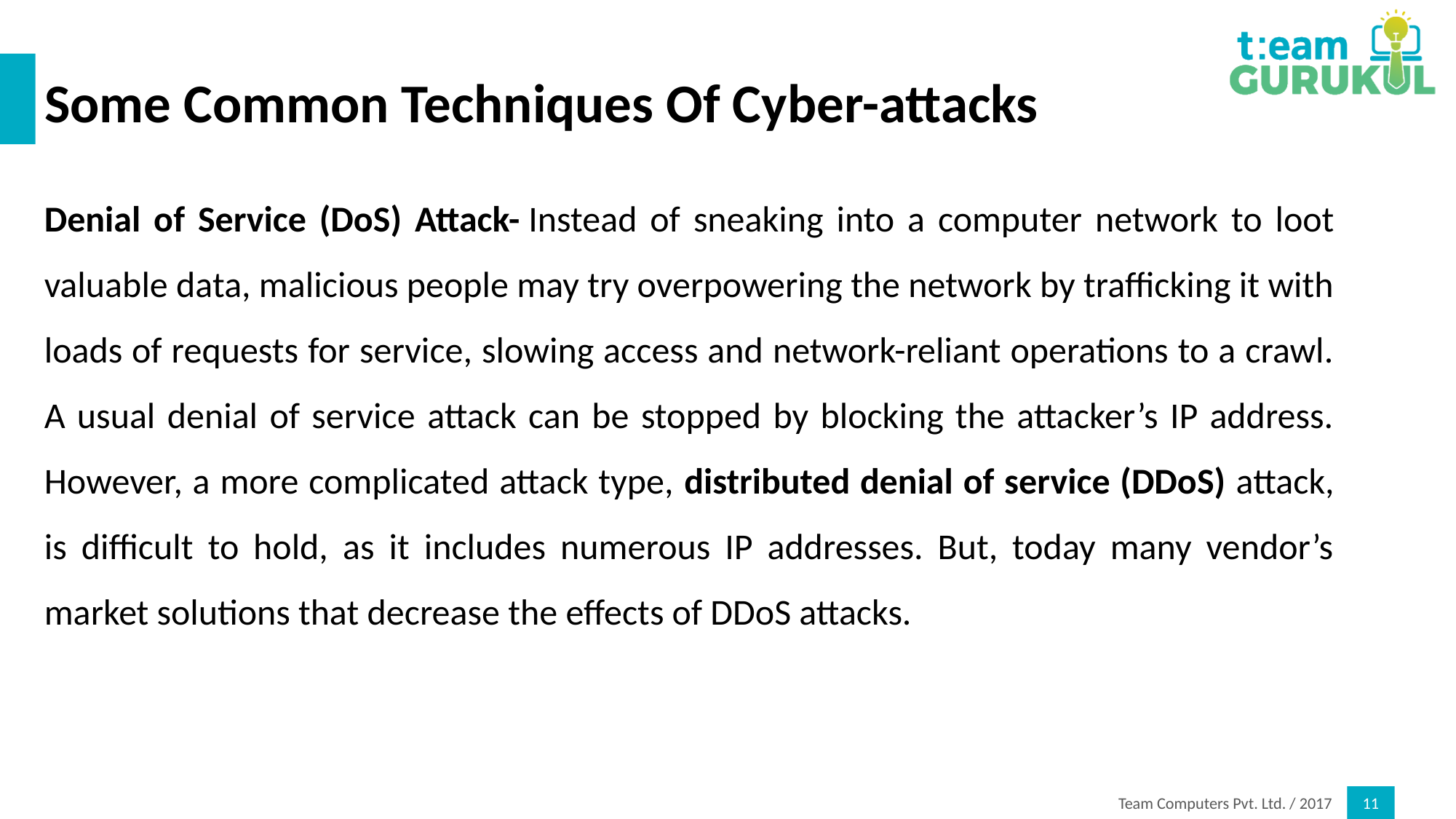

# Some Common Techniques Of Cyber-attacks
Denial of Service (DoS) Attack- Instead of sneaking into a computer network to loot valuable data, malicious people may try overpowering the network by trafficking it with loads of requests for service, slowing access and network-reliant operations to a crawl. A usual denial of service attack can be stopped by blocking the attacker’s IP address. However, a more complicated attack type, distributed denial of service (DDoS) attack, is difficult to hold, as it includes numerous IP addresses. But, today many vendor’s market solutions that decrease the effects of DDoS attacks.